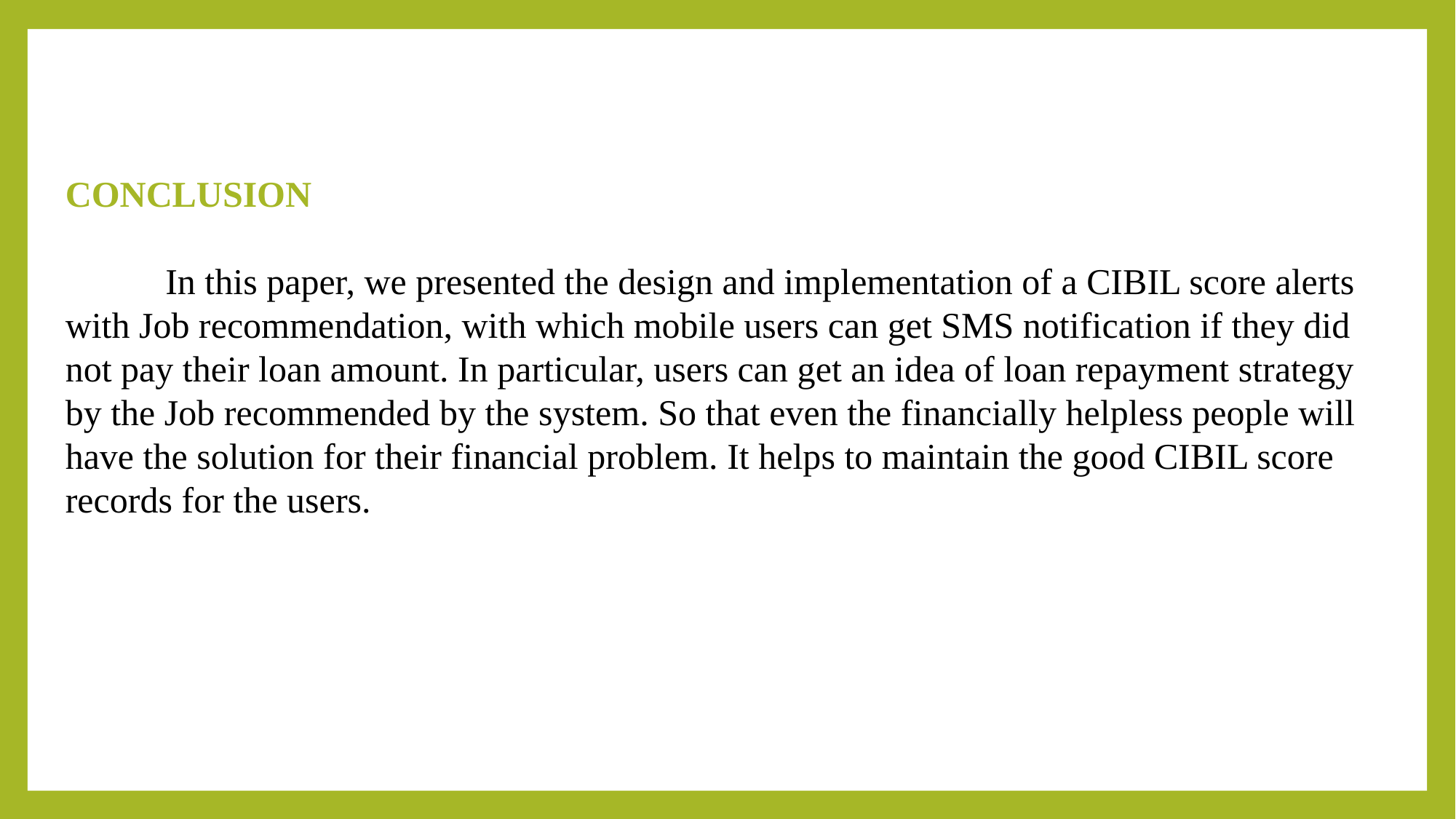

CONCLUSION

           In this paper, we presented the design and implementation of a CIBIL score alerts with Job recommendation, with which mobile users can get SMS notification if they did not pay their loan amount. In particular, users can get an idea of loan repayment strategy by the Job recommended by the system. So that even the financially helpless people will have the solution for their financial problem. It helps to maintain the good CIBIL score records for the users.